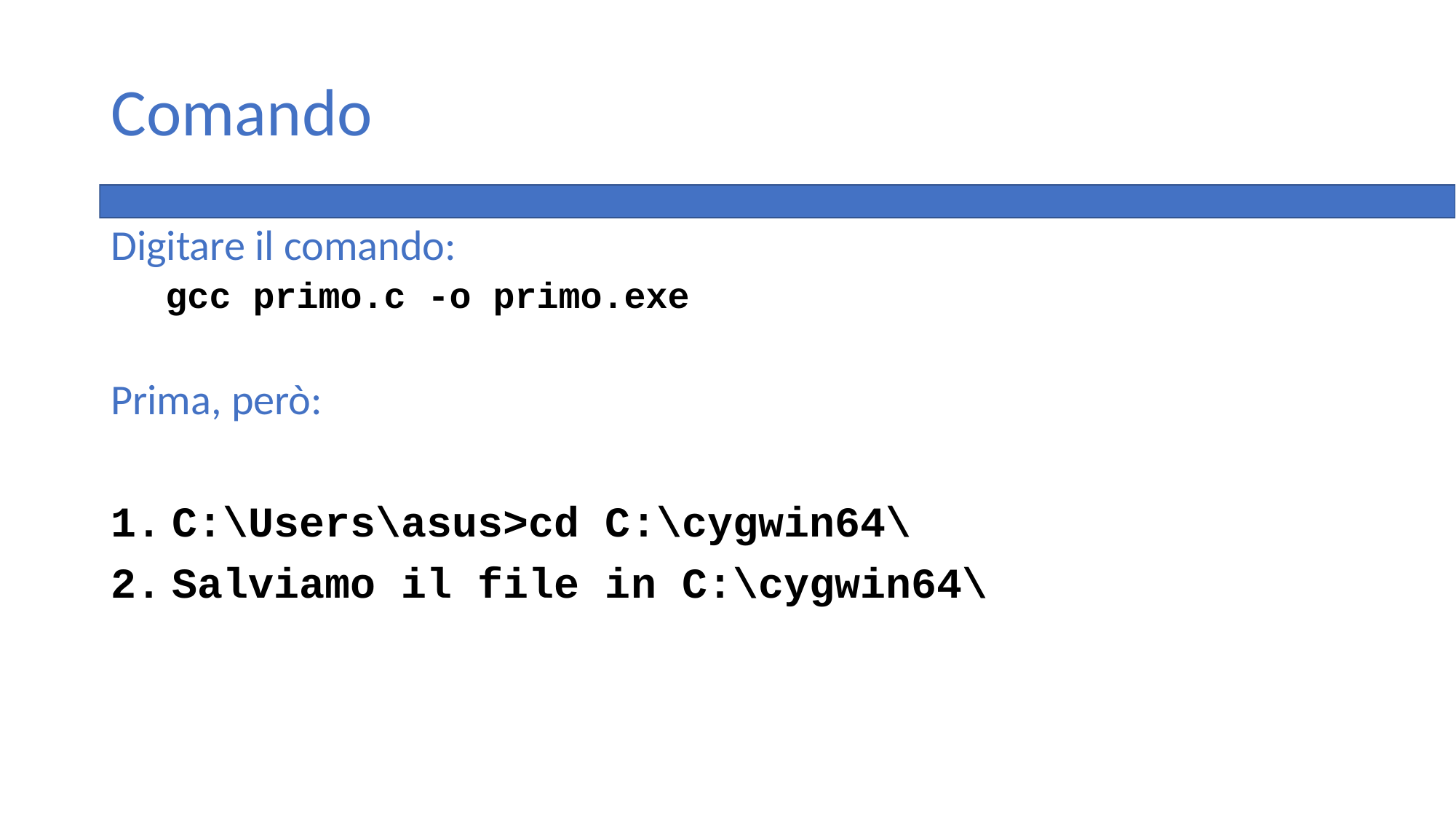

# Comando
Digitare il comando:
gcc primo.c -o primo.exe

Prima, però:

C:\Users\asus>cd C:\cygwin64\
Salviamo il file in C:\cygwin64\